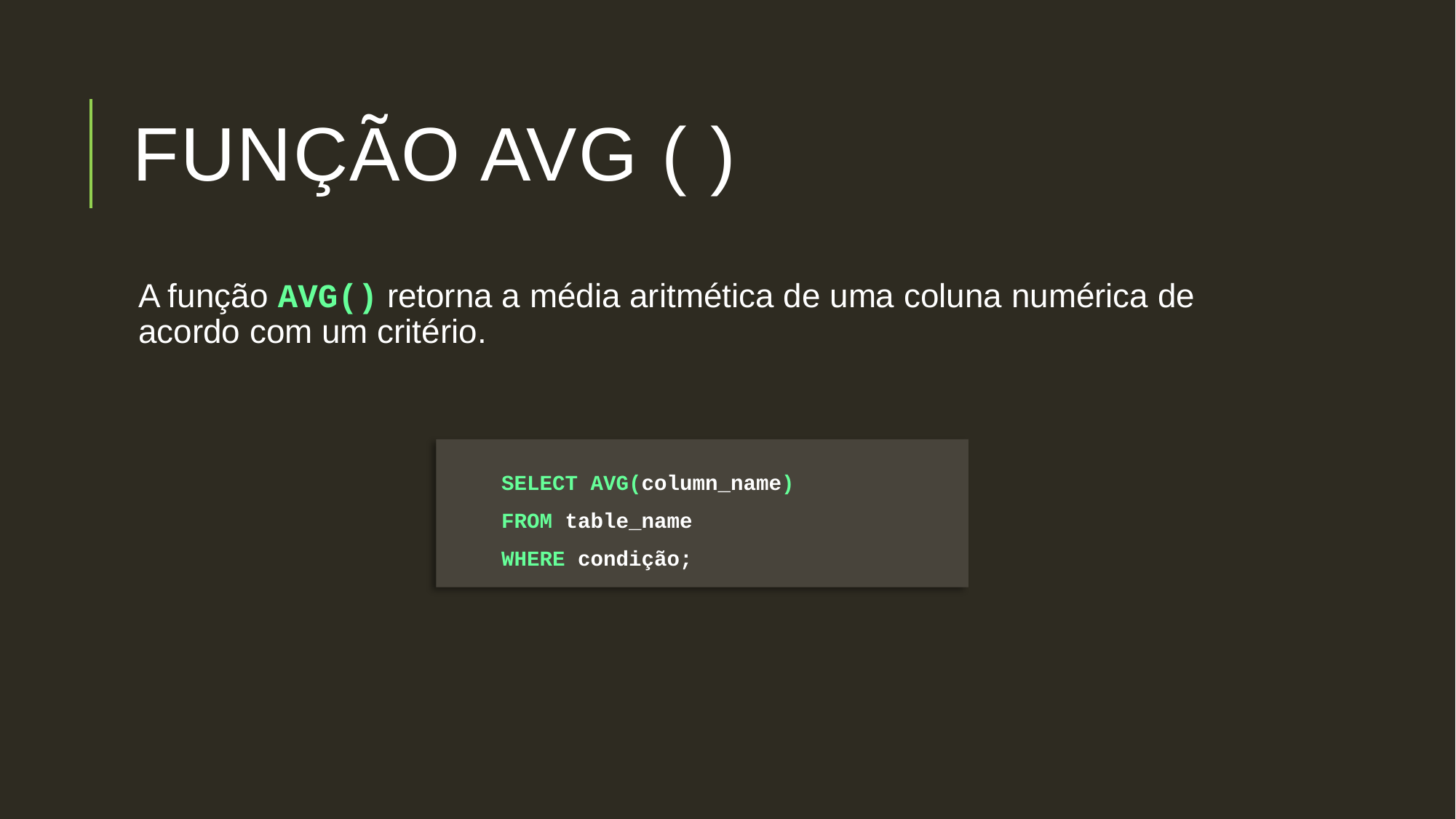

# Função AVG ( )
A função AVG() retorna a média aritmética de uma coluna numérica de acordo com um critério.
SELECT AVG(column_name)
FROM table_name
WHERE condição;